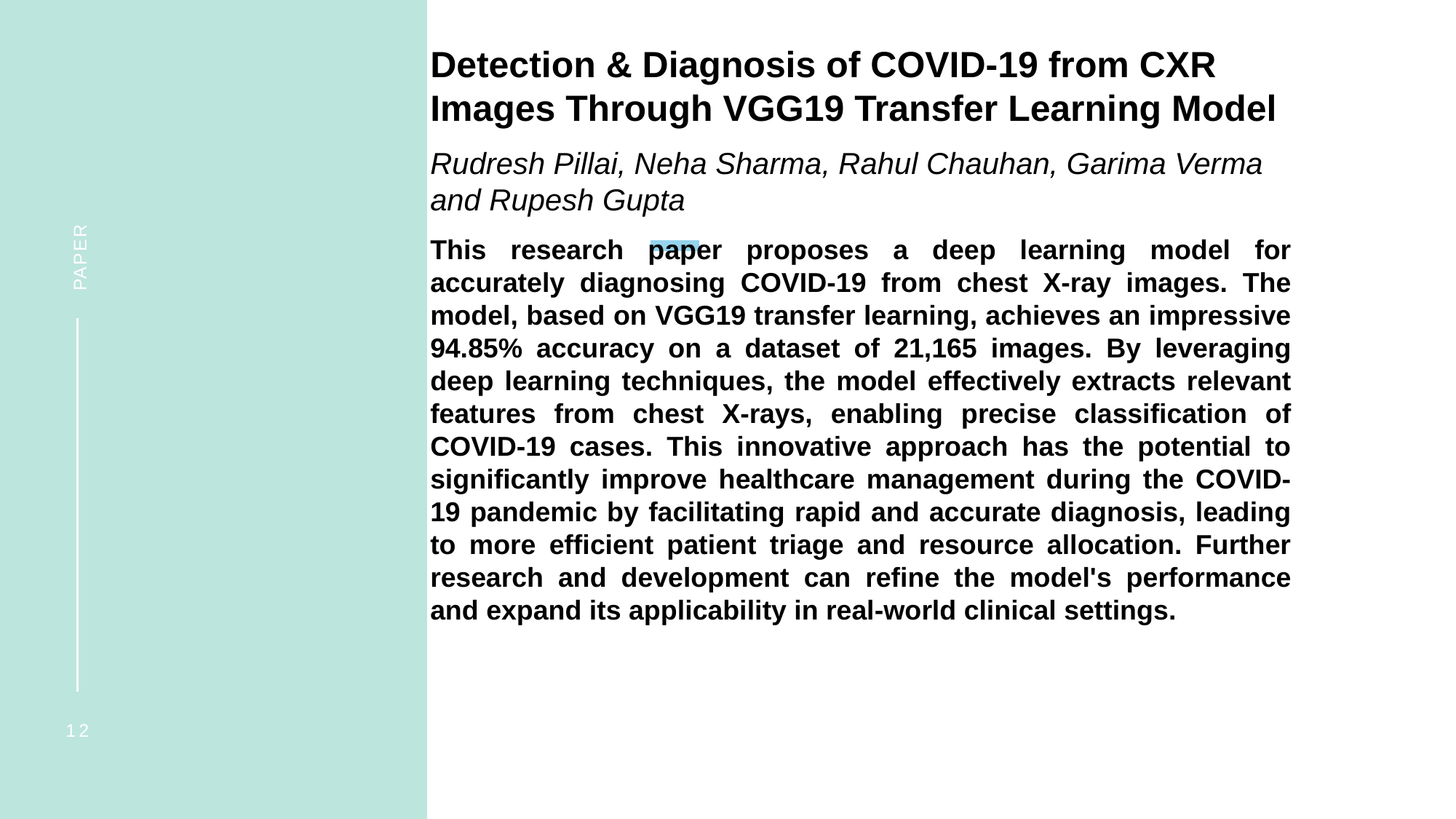

Detection & Diagnosis of COVID-19 from CXR Images Through VGG19 Transfer Learning Model
Rudresh Pillai, Neha Sharma, Rahul Chauhan, Garima Verma and Rupesh Gupta
This research paper proposes a deep learning model for accurately diagnosing COVID-19 from chest X-ray images. The model, based on VGG19 transfer learning, achieves an impressive 94.85% accuracy on a dataset of 21,165 images. By leveraging deep learning techniques, the model effectively extracts relevant features from chest X-rays, enabling precise classification of COVID-19 cases. This innovative approach has the potential to significantly improve healthcare management during the COVID-19 pandemic by facilitating rapid and accurate diagnosis, leading to more efficient patient triage and resource allocation. Further research and development can refine the model's performance and expand its applicability in real-world clinical settings.

PAPER
12